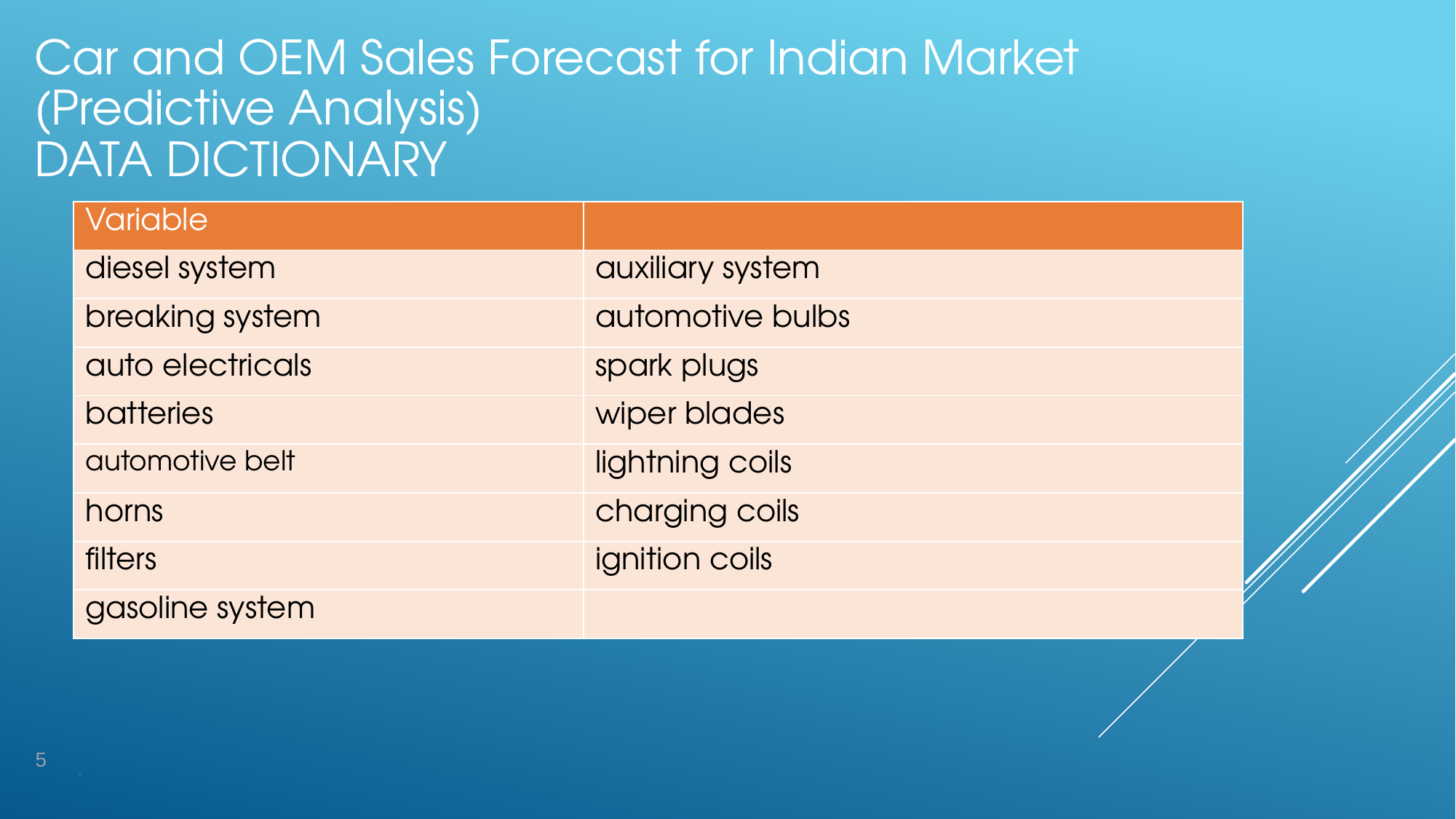

Car and OEM Sales Forecast for Indian Market
(Predictive Analysis)

# Data Dictionary

| Variable |  |
| --- | --- |
| diesel system | auxiliary system |
| breaking system | automotive bulbs |
| auto electricals | spark plugs |
| batteries | wiper blades |
| automotive belt | lightning coils |
| horns | charging coils |
| filters | ignition coils |
| gasoline system |  |
5
.